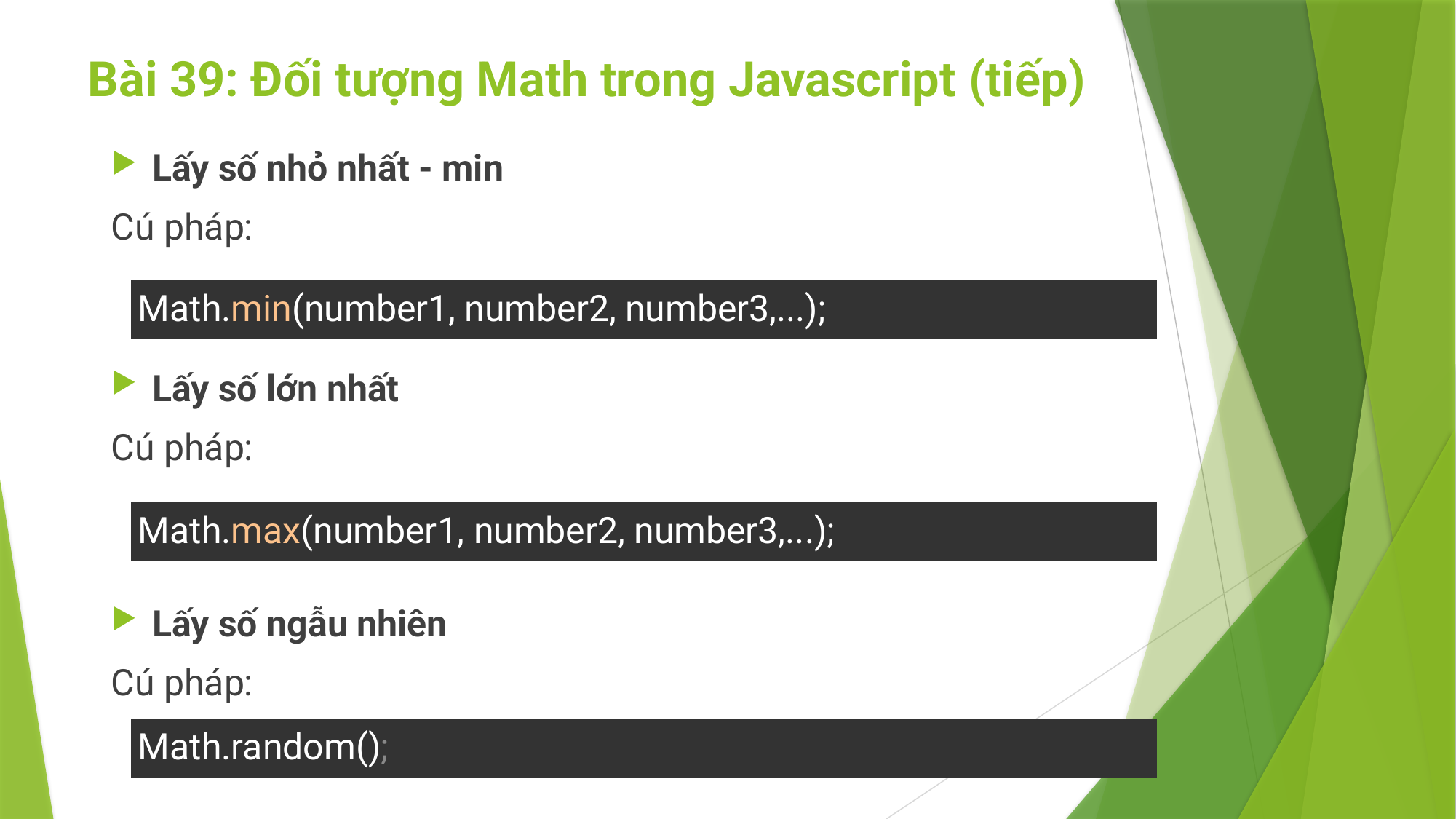

# Bài 39: Đối tượng Math trong Javascript (tiếp)
Lấy số nhỏ nhất - min
Cú pháp:

Lấy số lớn nhất
Cú pháp:

Lấy số ngẫu nhiên
Cú pháp:

| Math.min(number1, number2, number3,...); |
| --- |

| Math.max(number1, number2, number3,...); |
| --- |
| Math.random(); |
| --- |